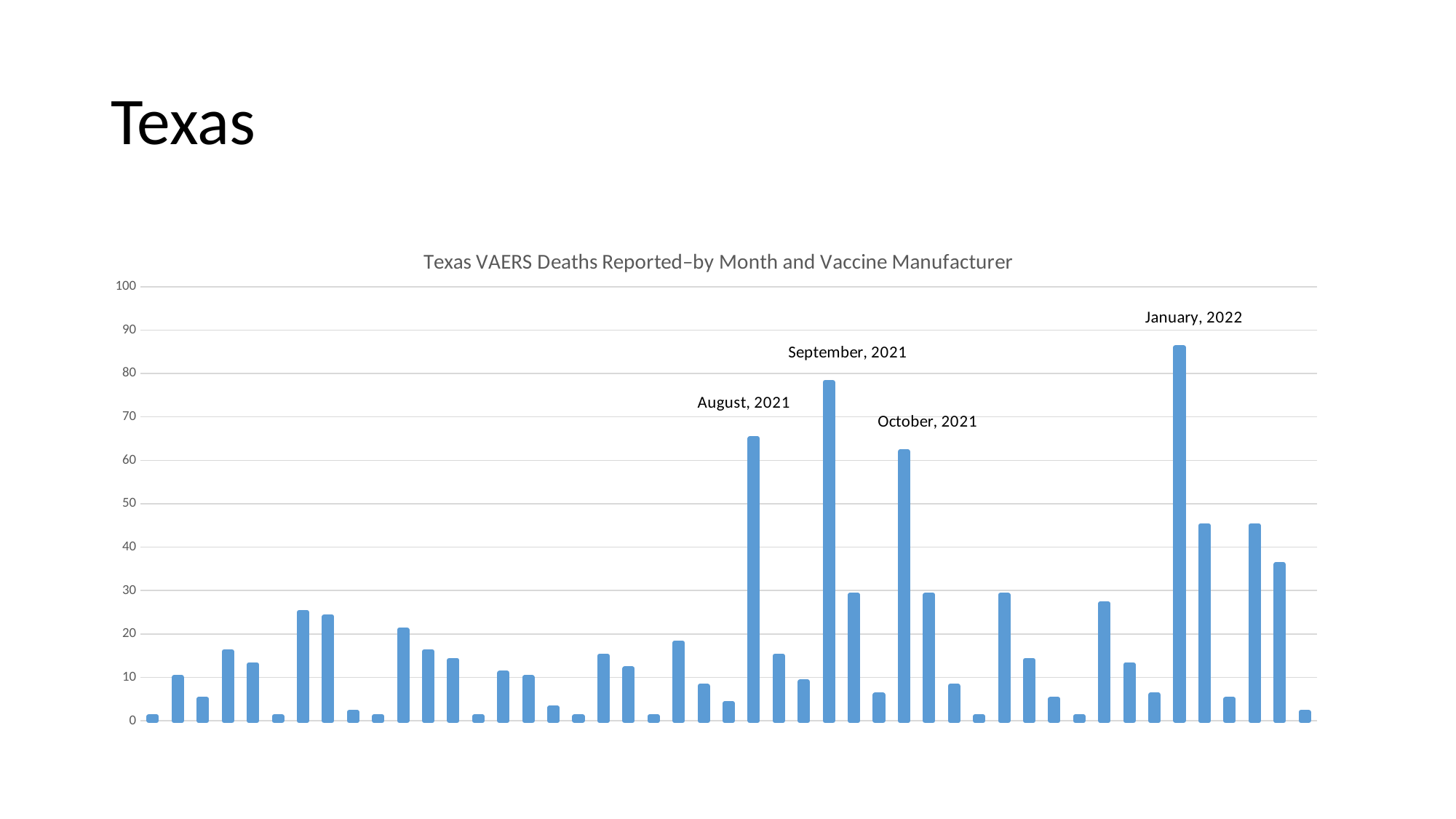

# Texas

### Chart: Texas VAERS Deaths Reported–by Month and Vaccine Manufacturer

| Category |  |
|---|---|